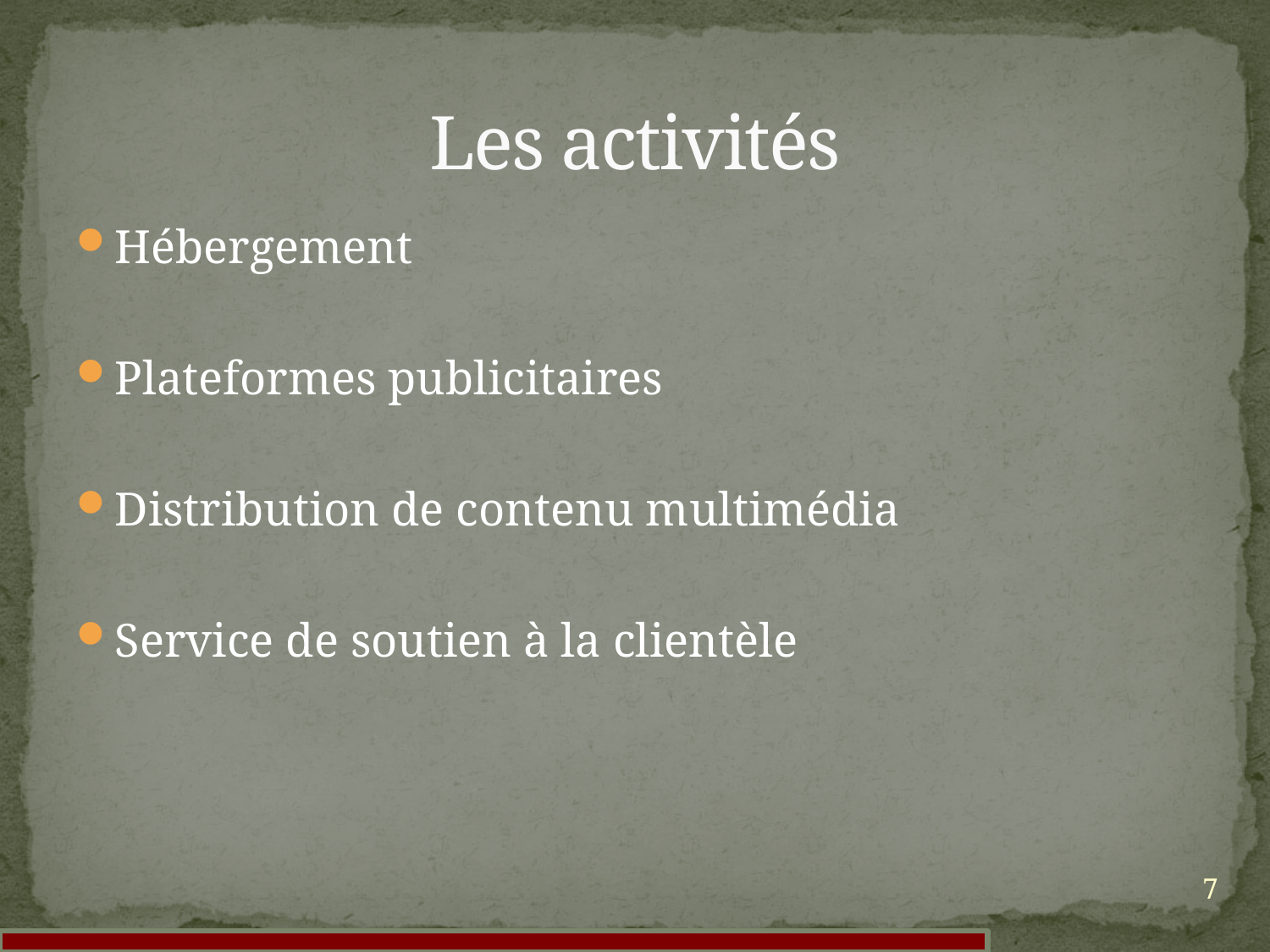

# Les activités
Hébergement

Plateformes publicitaires

Distribution de contenu multimédia

Service de soutien à la clientèle

7